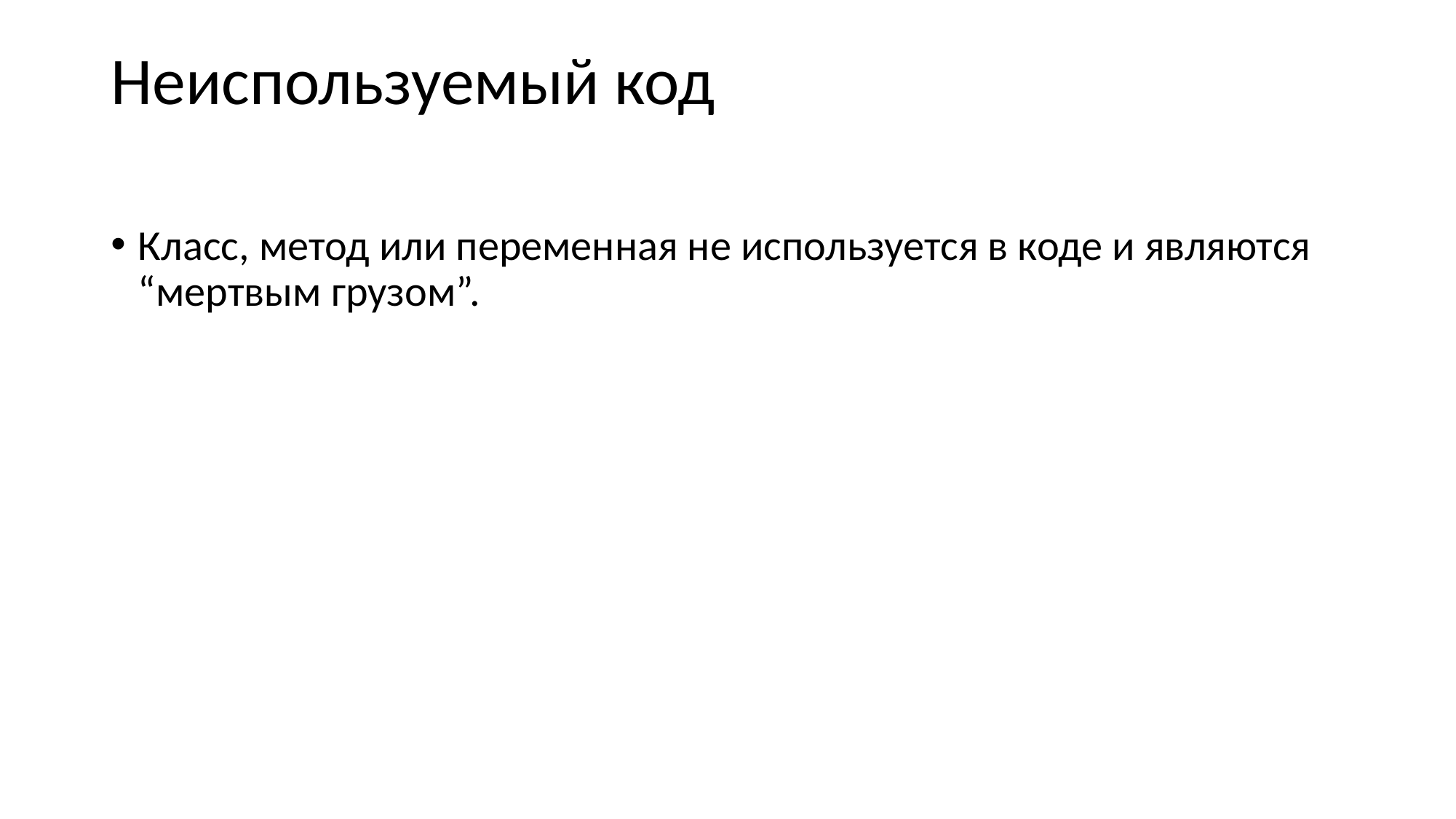

# Неиспользуемый код
Класс, метод или переменная не используется в коде и являются “мертвым грузом”.